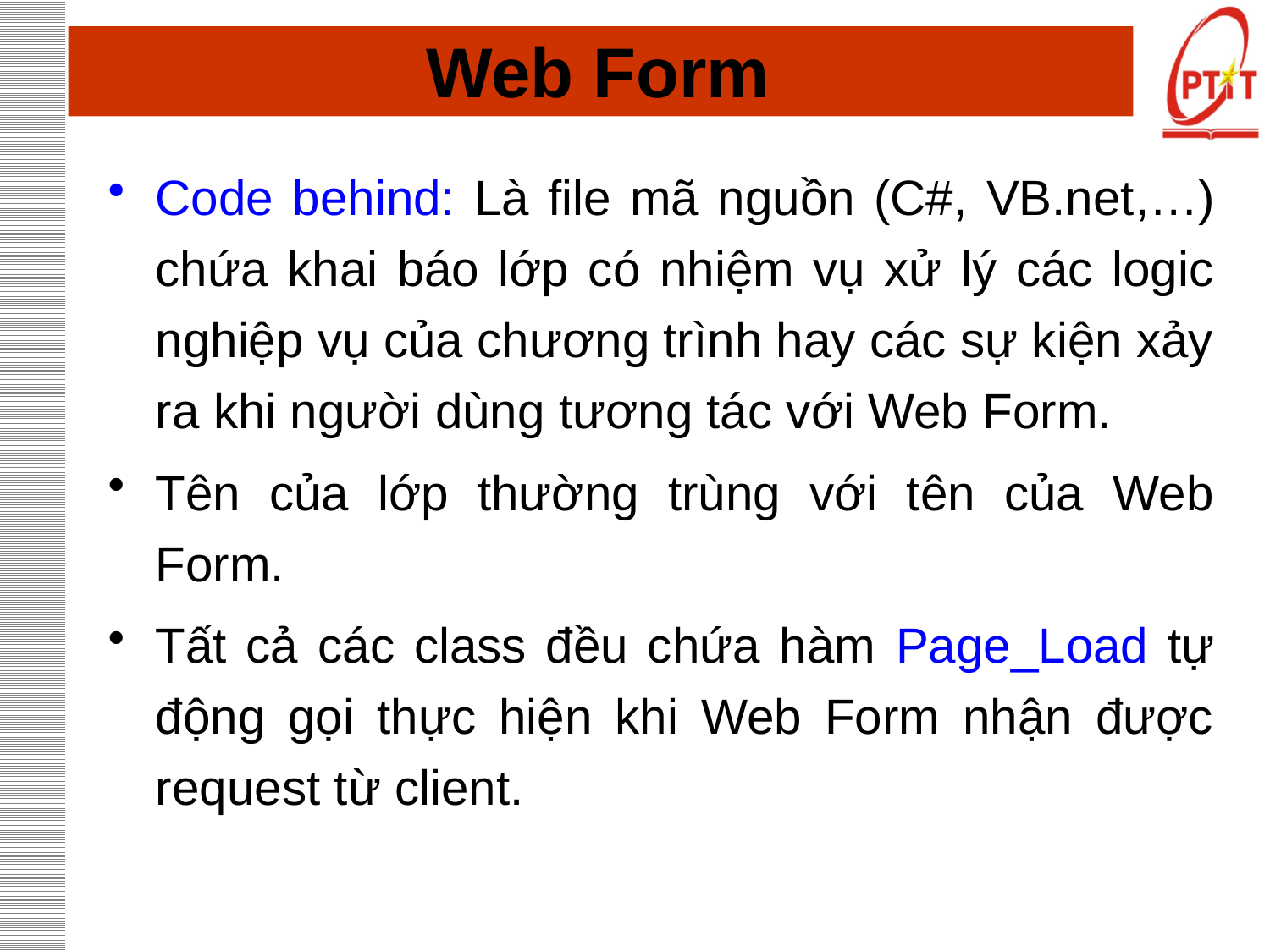

# Web Form
Code behind: Là file mã nguồn (C#, VB.net,…) chứa khai báo lớp có nhiệm vụ xử lý các logic nghiệp vụ của chương trình hay các sự kiện xảy ra khi người dùng tương tác với Web Form.
Tên của lớp thường trùng với tên của Web Form.
Tất cả các class đều chứa hàm Page_Load tự động gọi thực hiện khi Web Form nhận được request từ client.